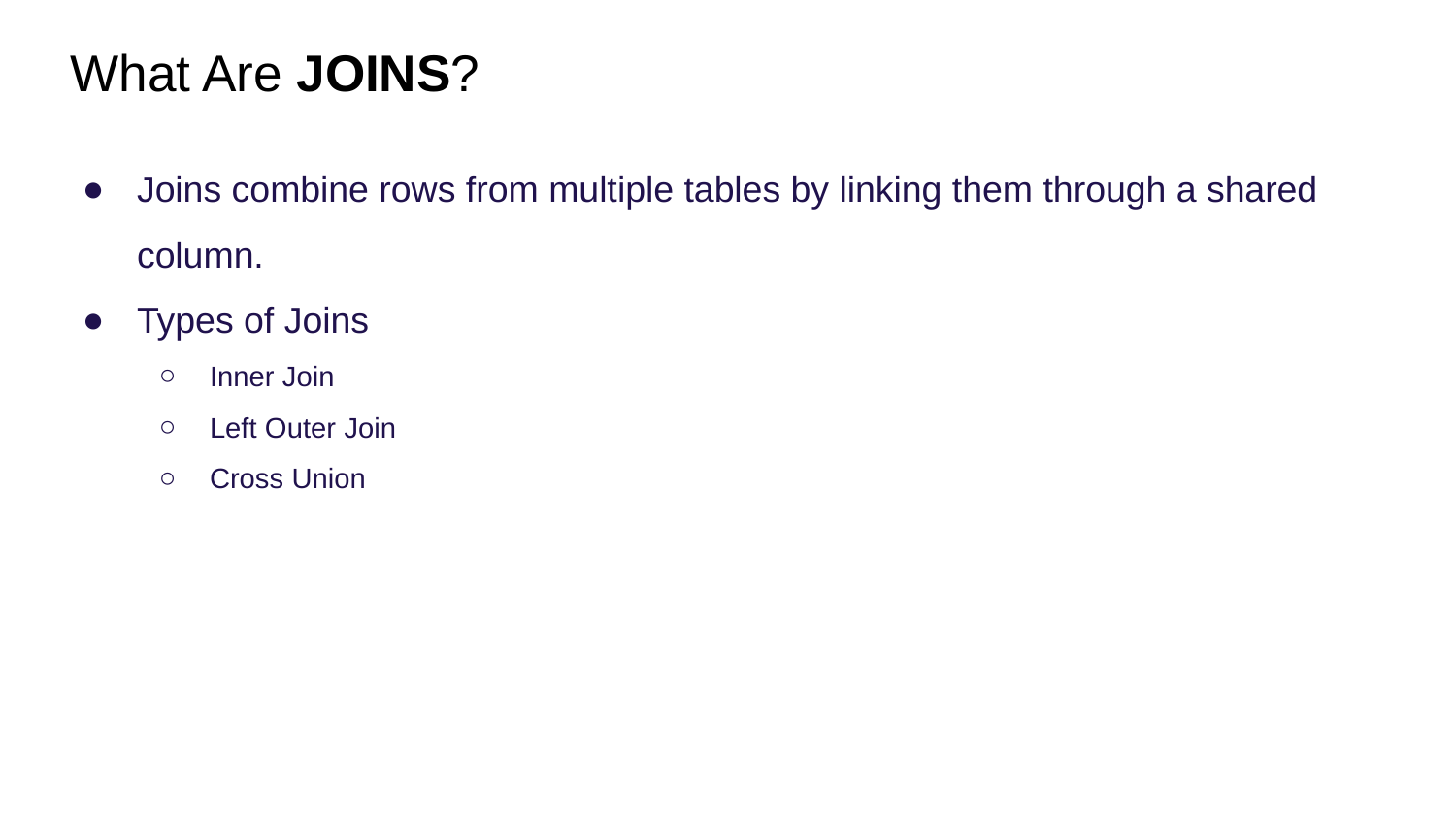

# What Are JOINS?
Joins combine rows from multiple tables by linking them through a shared column.
Types of Joins
Inner Join
Left Outer Join
Cross Union